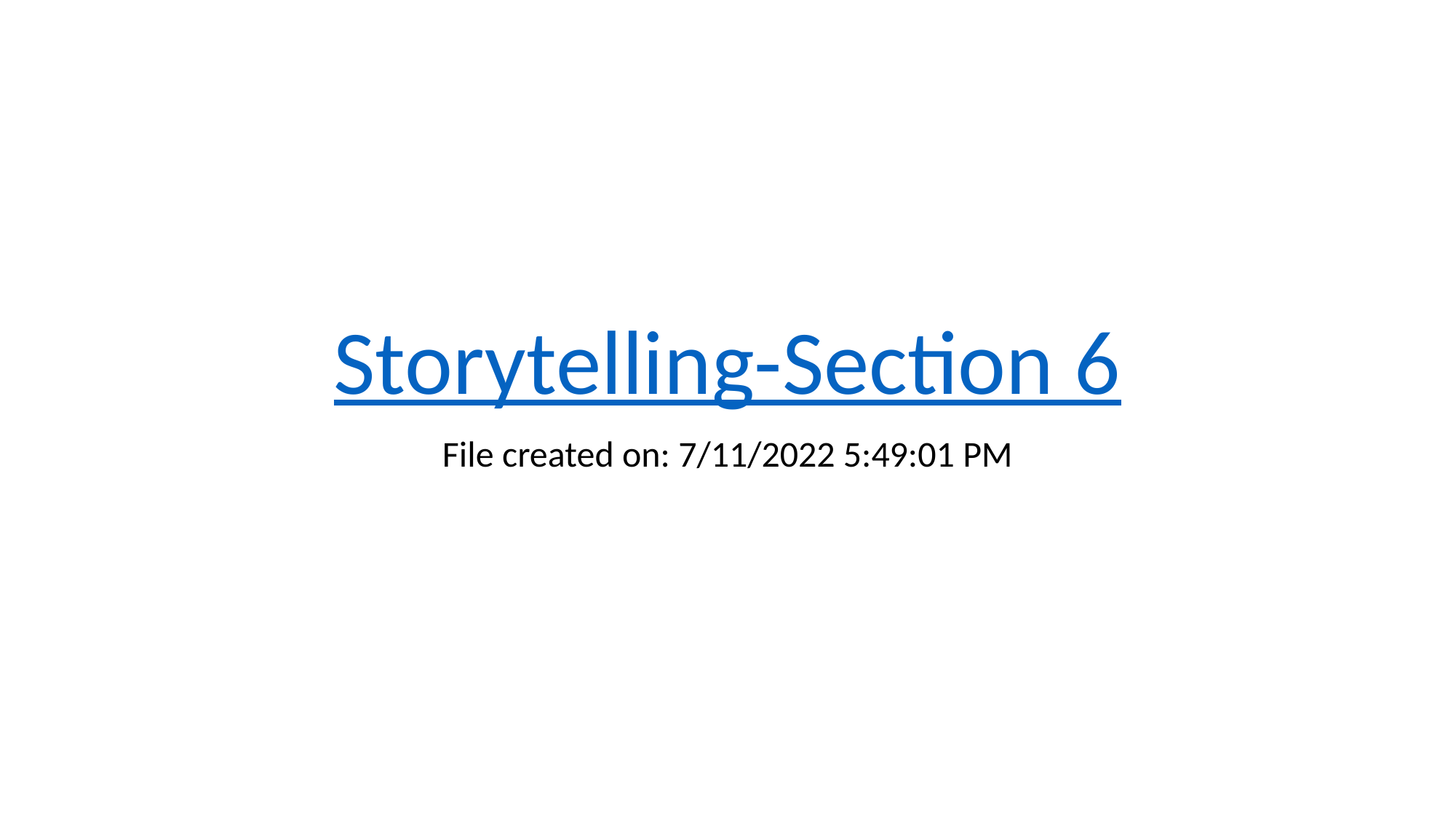

# Storytelling-Section 6
File created on: 7/11/2022 5:49:01 PM